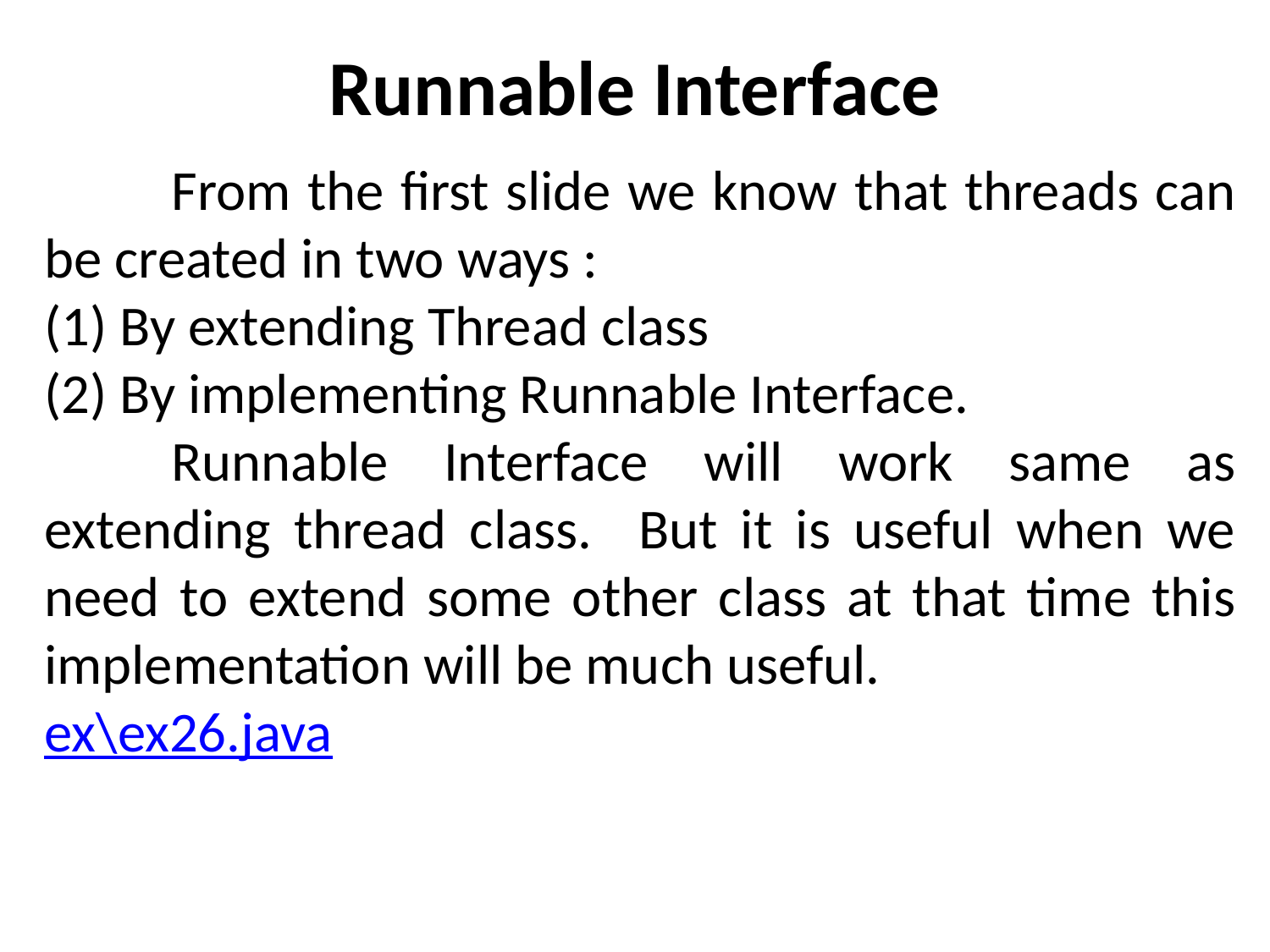

# Runnable Interface
	From the first slide we know that threads can be created in two ways :
(1) By extending Thread class
(2) By implementing Runnable Interface.
	Runnable Interface will work same as extending thread class.  But it is useful when we need to extend some other class at that time this implementation will be much useful.
ex\ex26.java